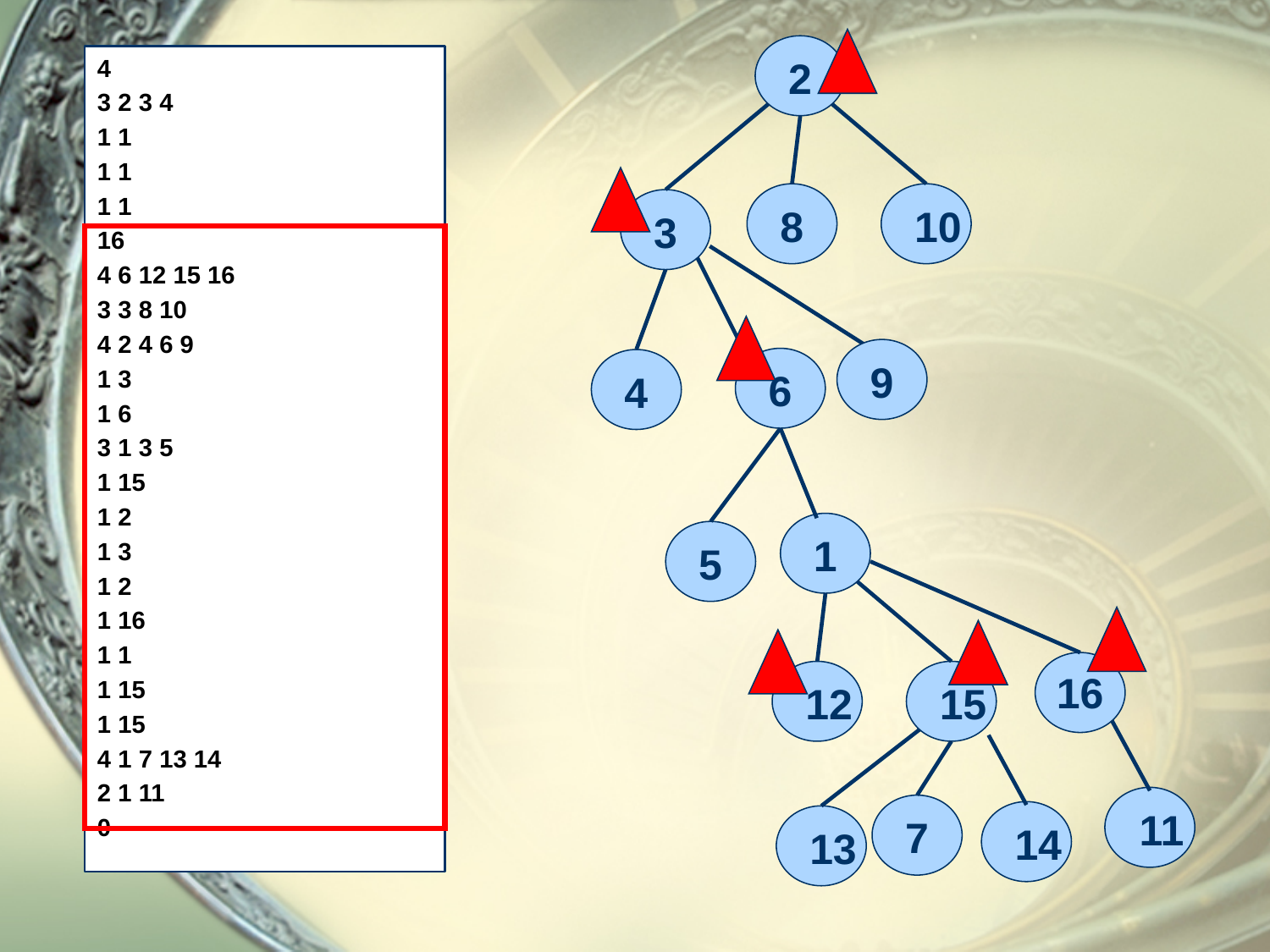

2
4
3 2 3 4
1 1
1 1
1 1
16
4 6 12 15 16
3 3 8 10
4 2 4 6 9
1 3
1 6
3 1 3 5
1 15
1 2
1 3
1 2
1 16
1 1
1 15
1 15
4 1 7 13 14
2 1 11
0

8
10
3

9
6
4

1
5

16

12
15

11

7

14
13